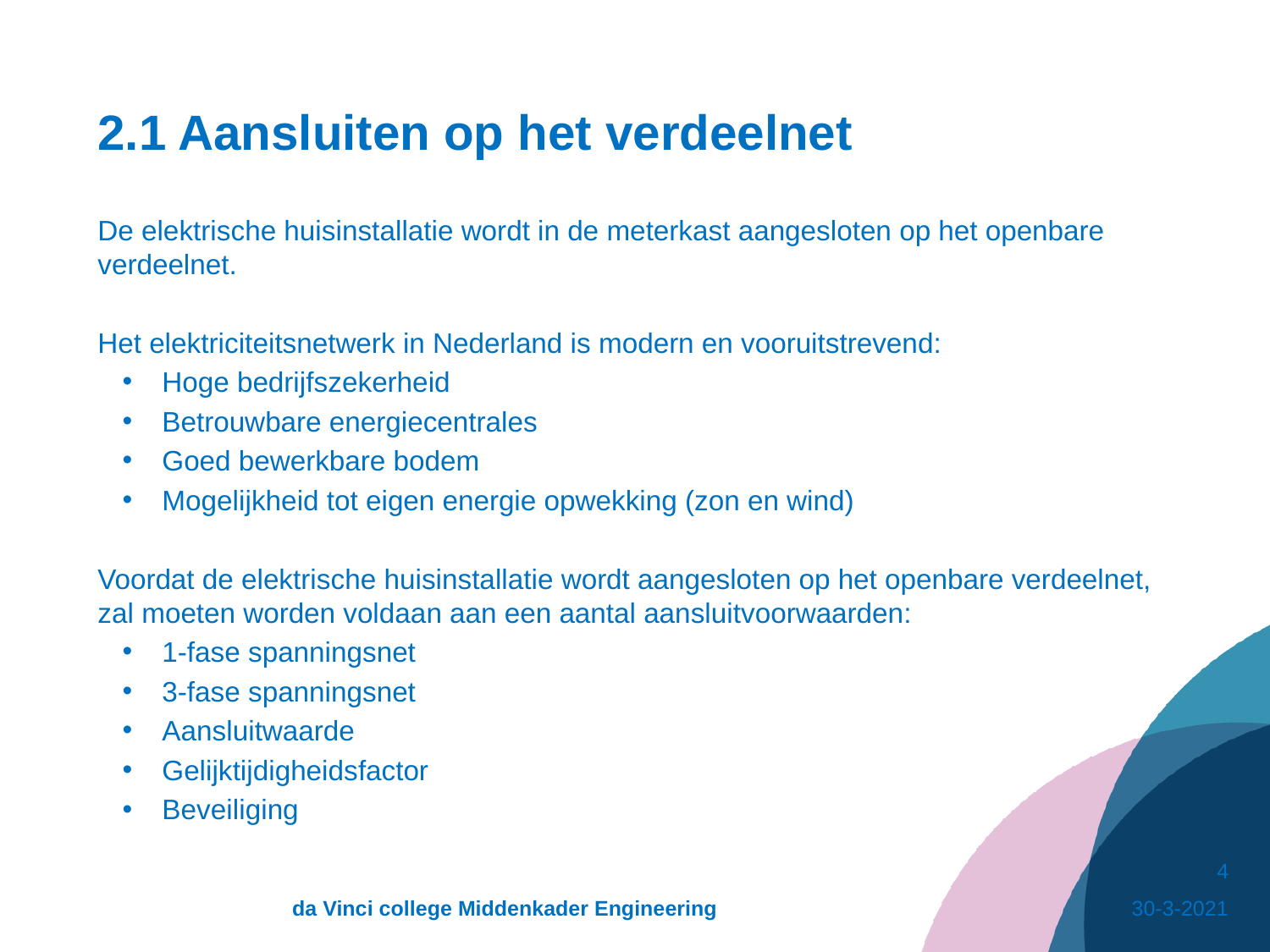

# 2.1 Aansluiten op het verdeelnet
De elektrische huisinstallatie wordt in de meterkast aangesloten op het openbare verdeelnet.

Het elektriciteitsnetwerk in Nederland is modern en vooruitstrevend:
Hoge bedrijfszekerheid
Betrouwbare energiecentrales
Goed bewerkbare bodem
Mogelijkheid tot eigen energie opwekking (zon en wind)

Voordat de elektrische huisinstallatie wordt aangesloten op het openbare verdeelnet, zal moeten worden voldaan aan een aantal aansluitvoorwaarden:
1-fase spanningsnet
3-fase spanningsnet
Aansluitwaarde
Gelijktijdigheidsfactor
Beveiliging

4
da Vinci college Middenkader Engineering
30-3-2021